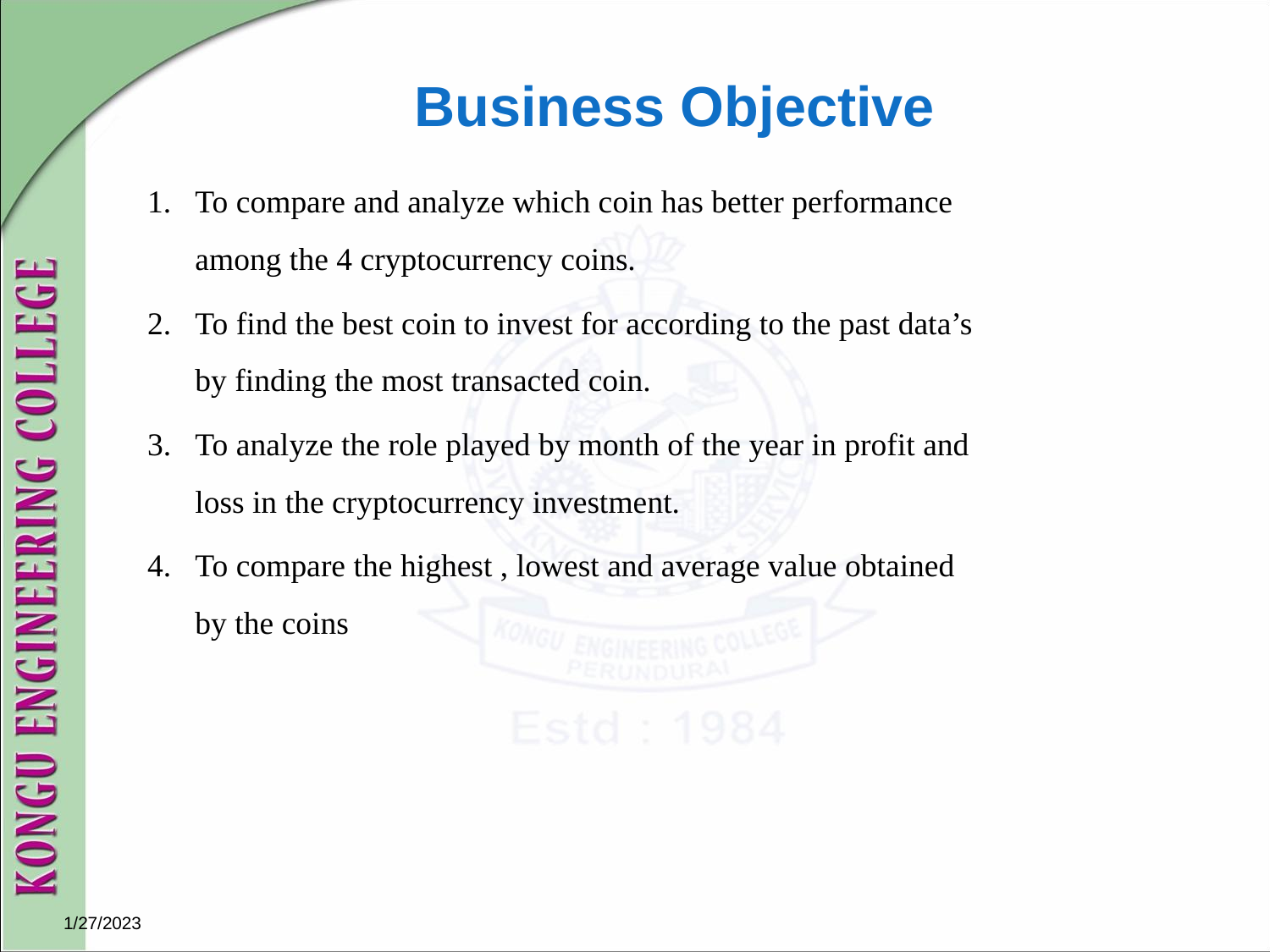

# Business Objective
To compare and analyze which coin has better performance among the 4 cryptocurrency coins.
To find the best coin to invest for according to the past data’s by finding the most transacted coin.
To analyze the role played by month of the year in profit and loss in the cryptocurrency investment.
To compare the highest , lowest and average value obtained by the coins
1/27/2023